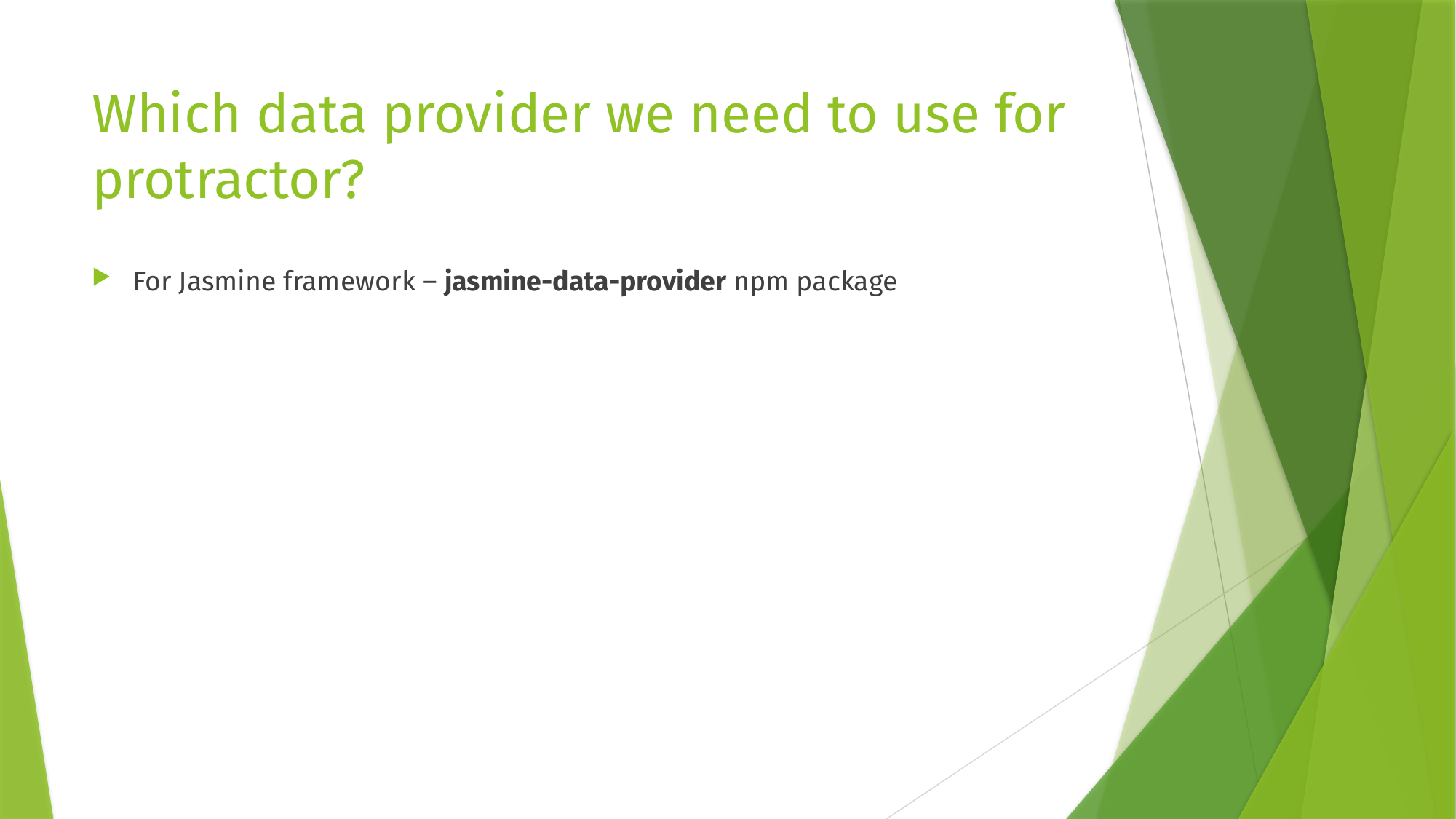

# Which data provider we need to use for protractor?
For Jasmine framework – jasmine-data-provider npm package